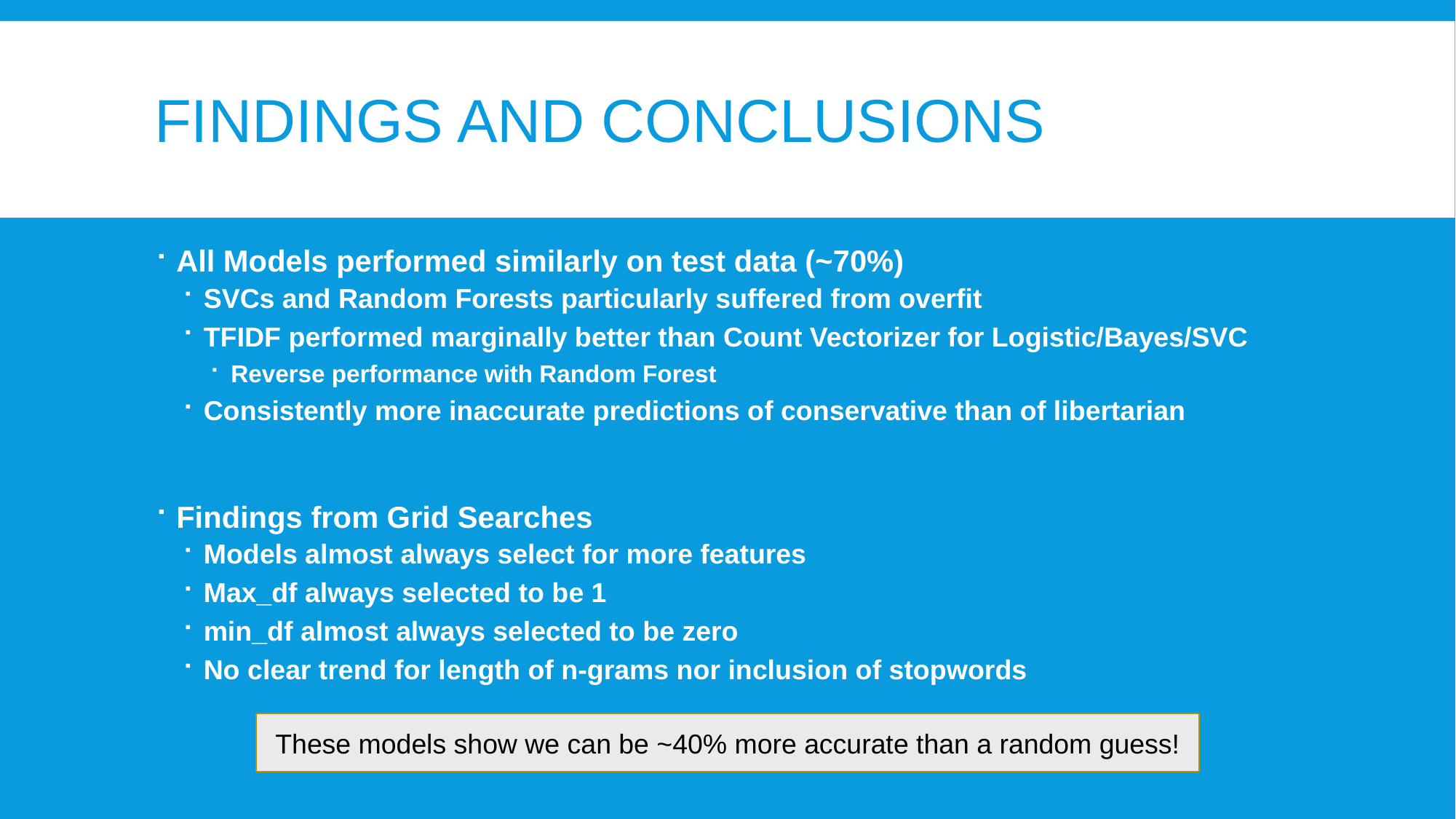

# Findings and Conclusions
All Models performed similarly on test data (~70%)
SVCs and Random Forests particularly suffered from overfit
TFIDF performed marginally better than Count Vectorizer for Logistic/Bayes/SVC
Reverse performance with Random Forest
Consistently more inaccurate predictions of conservative than of libertarian

Findings from Grid Searches
Models almost always select for more features
Max_df always selected to be 1
min_df almost always selected to be zero
No clear trend for length of n-grams nor inclusion of stopwords

These models show we can be ~40% more accurate than a random guess!